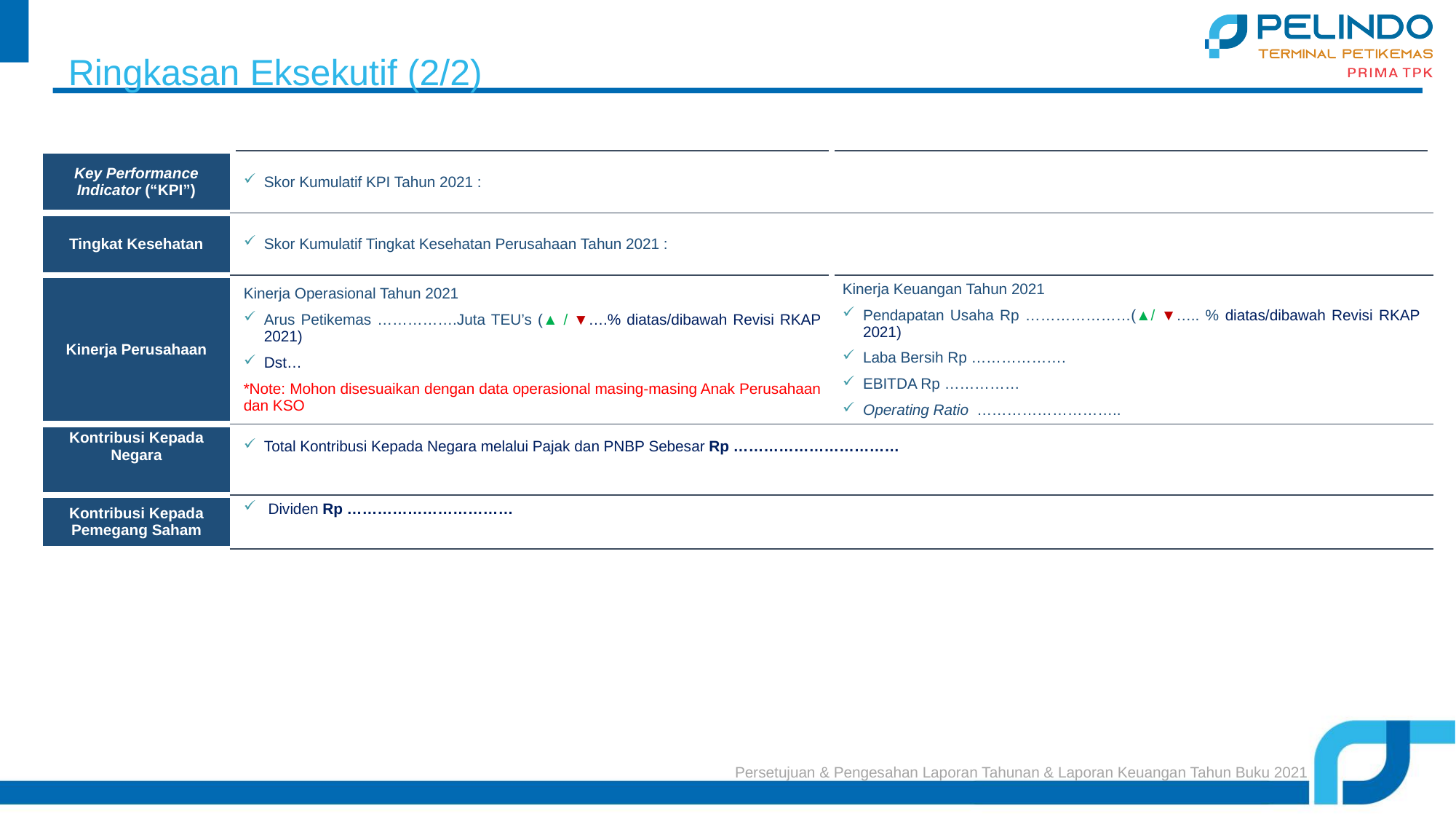

Ringkasan Eksekutif (2/2)
| Key Performance Indicator (“KPI”) | Skor Kumulatif KPI Tahun 2021 : |  |
| --- | --- | --- |
| Tingkat Kesehatan | Skor Kumulatif Tingkat Kesehatan Perusahaan Tahun 2021 : |  |
| Kinerja Perusahaan | Kinerja Operasional Tahun 2021 Arus Petikemas …………….Juta TEU’s (▲ / ▼….% diatas/dibawah Revisi RKAP 2021) Dst… \*Note: Mohon disesuaikan dengan data operasional masing-masing Anak Perusahaan dan KSO | Kinerja Keuangan Tahun 2021 Pendapatan Usaha Rp …………………(▲/ ▼….. % diatas/dibawah Revisi RKAP 2021) Laba Bersih Rp ………………. EBITDA Rp …………… Operating Ratio ……………………….. |
| Kontribusi Kepada Negara | Total Kontribusi Kepada Negara melalui Pajak dan PNBP Sebesar Rp …………………………… |  |
| Kontribusi Kepada Pemegang Saham | Dividen Rp …………………………… |  |